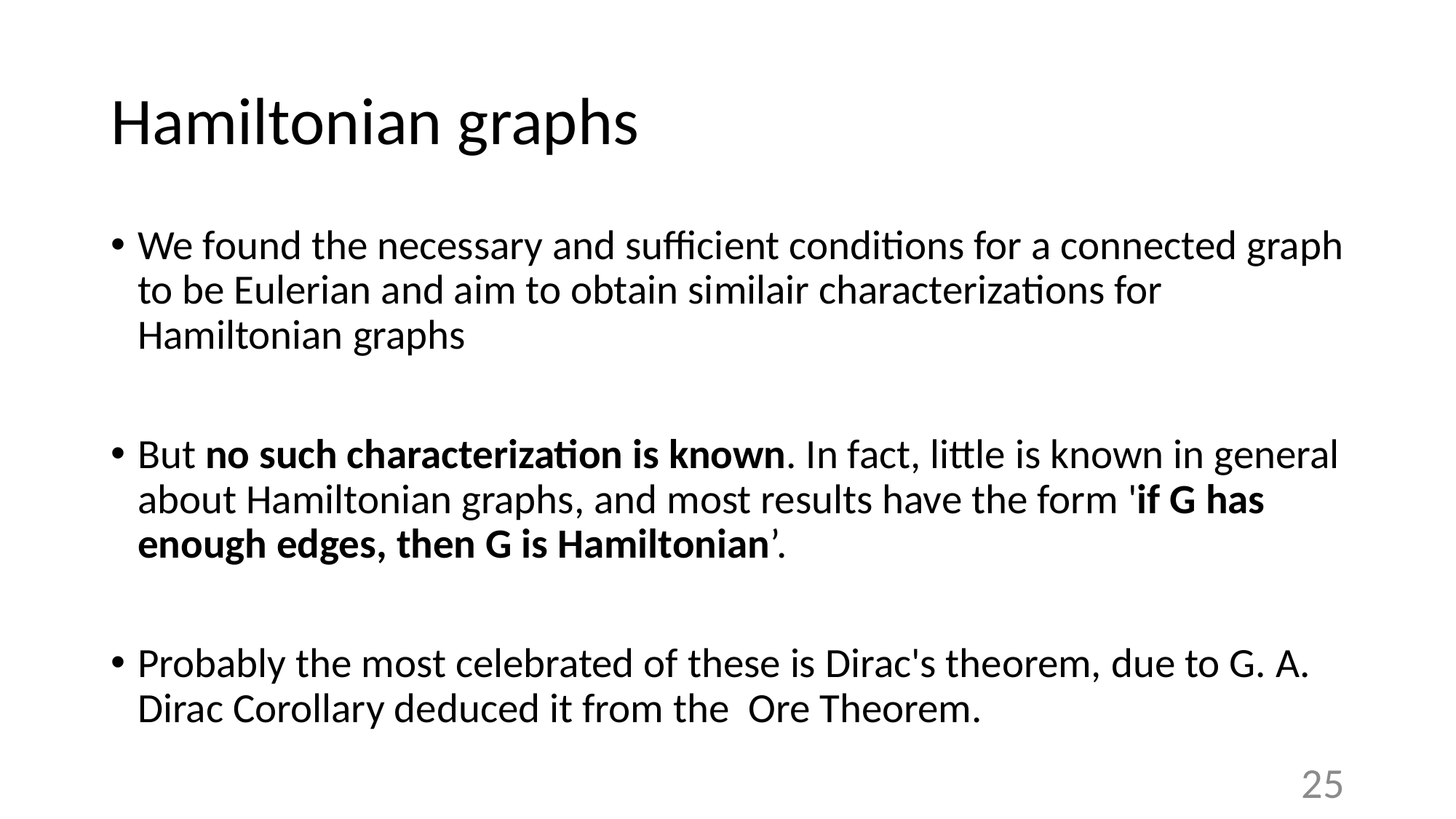

# Hamiltonian graphs
We found the necessary and sufficient conditions for a connected graph to be Eulerian and aim to obtain similair characterizations for Hamiltonian graphs

But no such characterization is known. In fact, little is known in general about Hamiltonian graphs, and most results have the form 'if G has enough edges, then G is Hamiltonian’.

Probably the most celebrated of these is Dirac's theorem, due to G. A. Dirac Corollary deduced it from the  Ore Theorem.

25